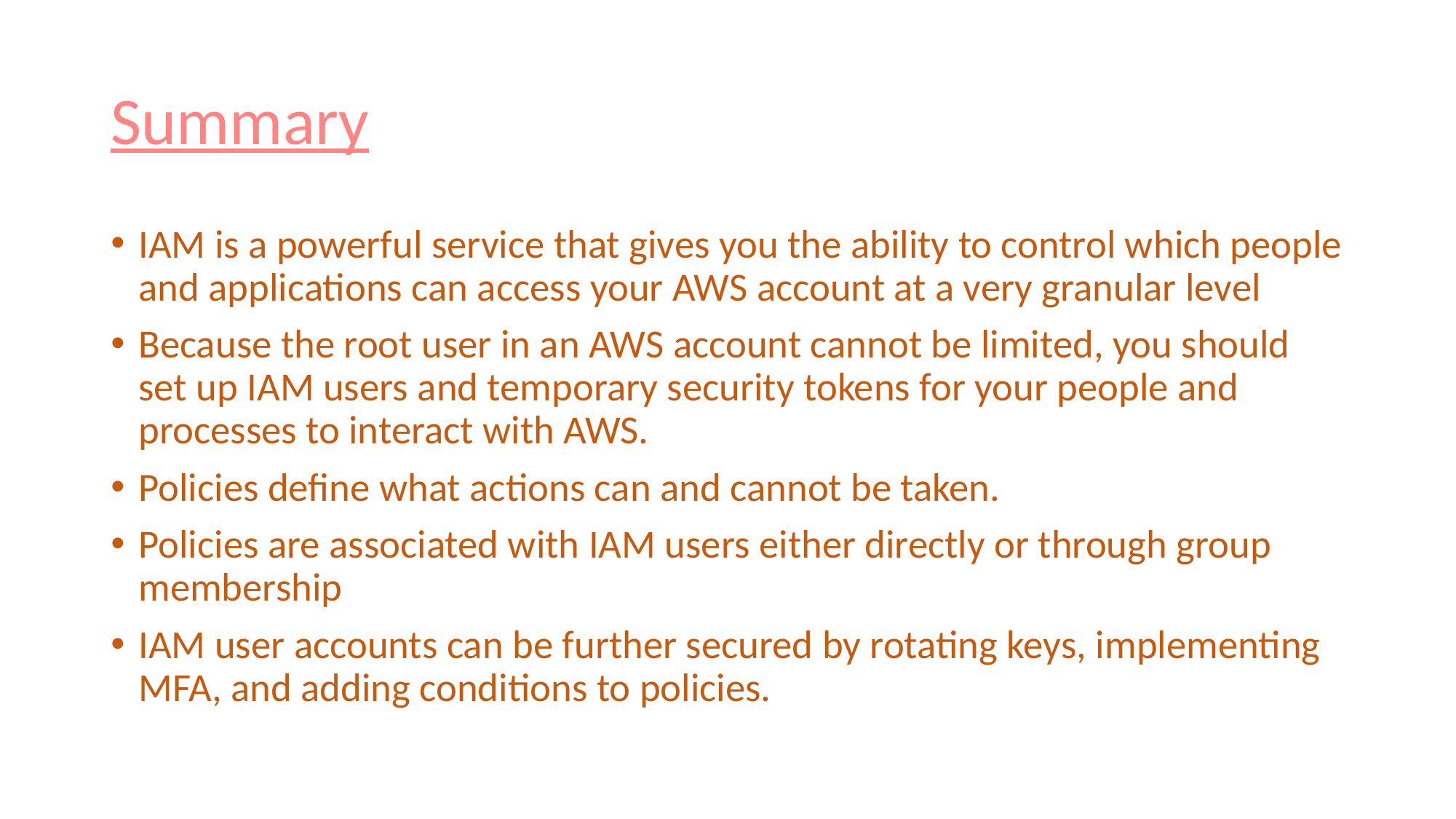

# Summary
IAM is a powerful service that gives you the ability to control which people and applications can access your AWS account at a very granular level
Because the root user in an AWS account cannot be limited, you should set up IAM users and temporary security tokens for your people and processes to interact with AWS.
Policies define what actions can and cannot be taken.
Policies are associated with IAM users either directly or through group membership
IAM user accounts can be further secured by rotating keys, implementing MFA, and adding conditions to policies.